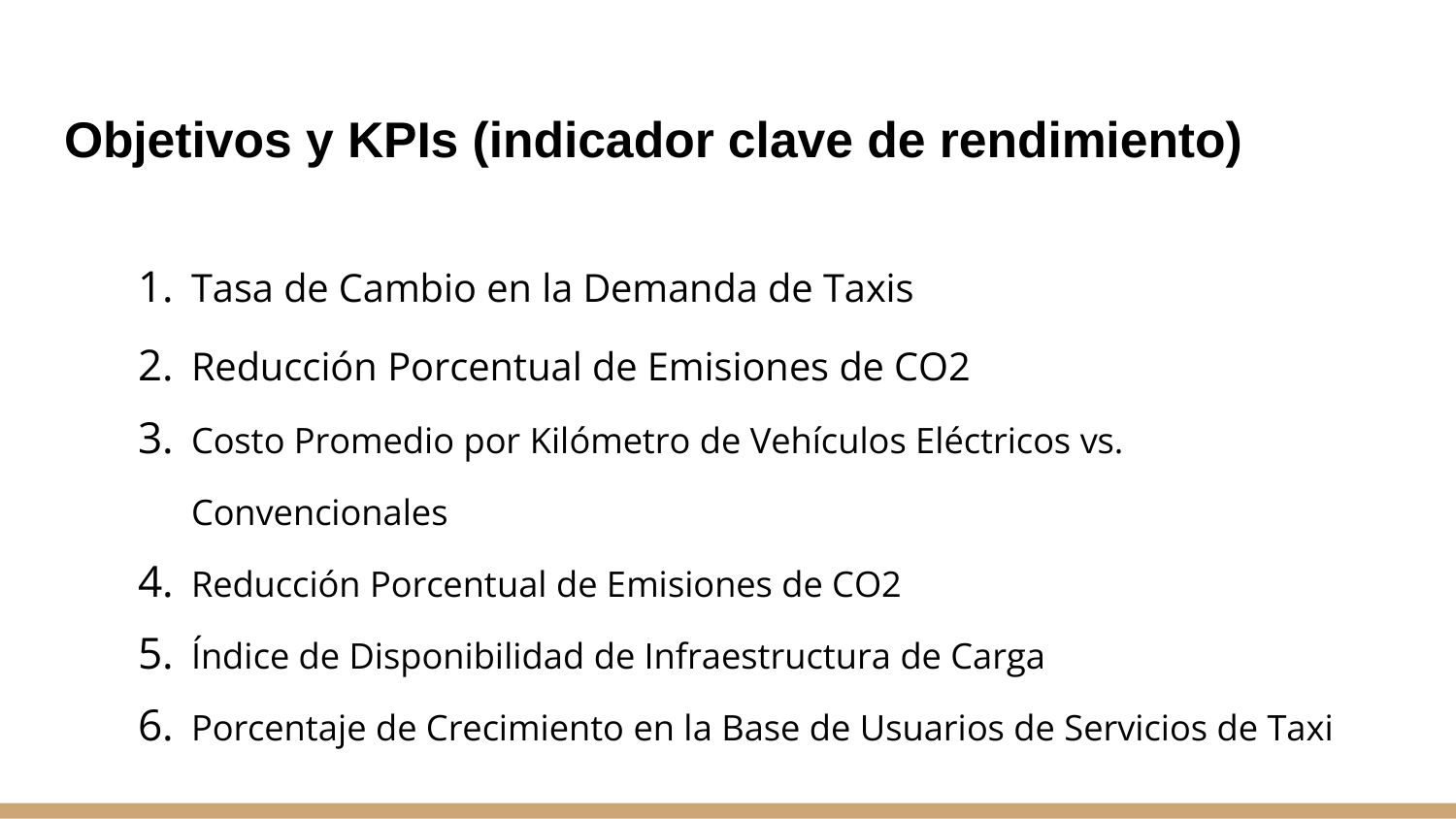

# Objetivos y KPIs (indicador clave de rendimiento)

Tasa de Cambio en la Demanda de Taxis
Reducción Porcentual de Emisiones de CO2
Costo Promedio por Kilómetro de Vehículos Eléctricos vs. Convencionales
Reducción Porcentual de Emisiones de CO2
Índice de Disponibilidad de Infraestructura de Carga
Porcentaje de Crecimiento en la Base de Usuarios de Servicios de Taxi